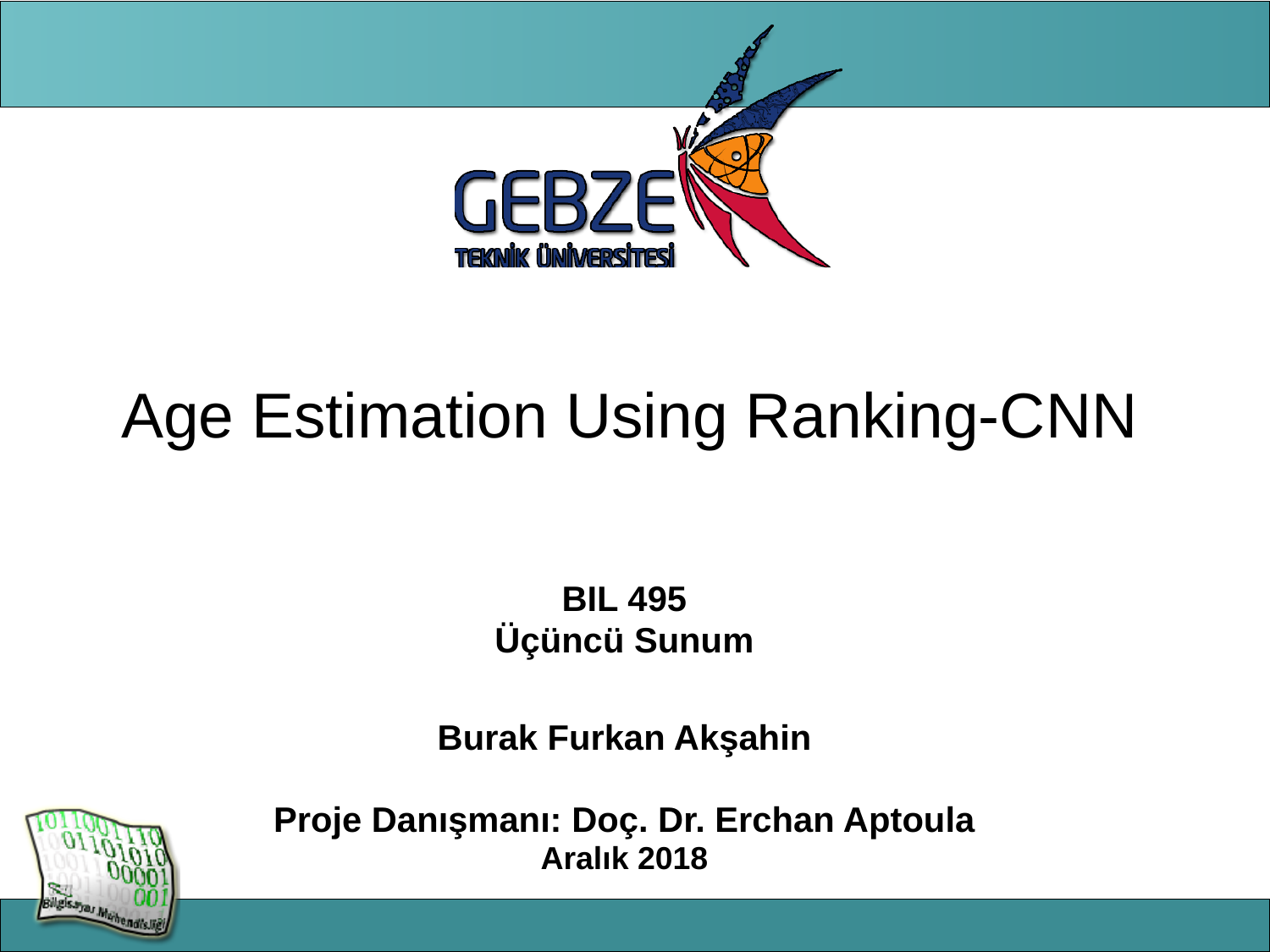

# Age Estimation Using Ranking-CNN

BIL 495
Üçüncü Sunum

Burak Furkan Akşahin

Proje Danışmanı: Doç. Dr. Erchan Aptoula
Aralık 2018